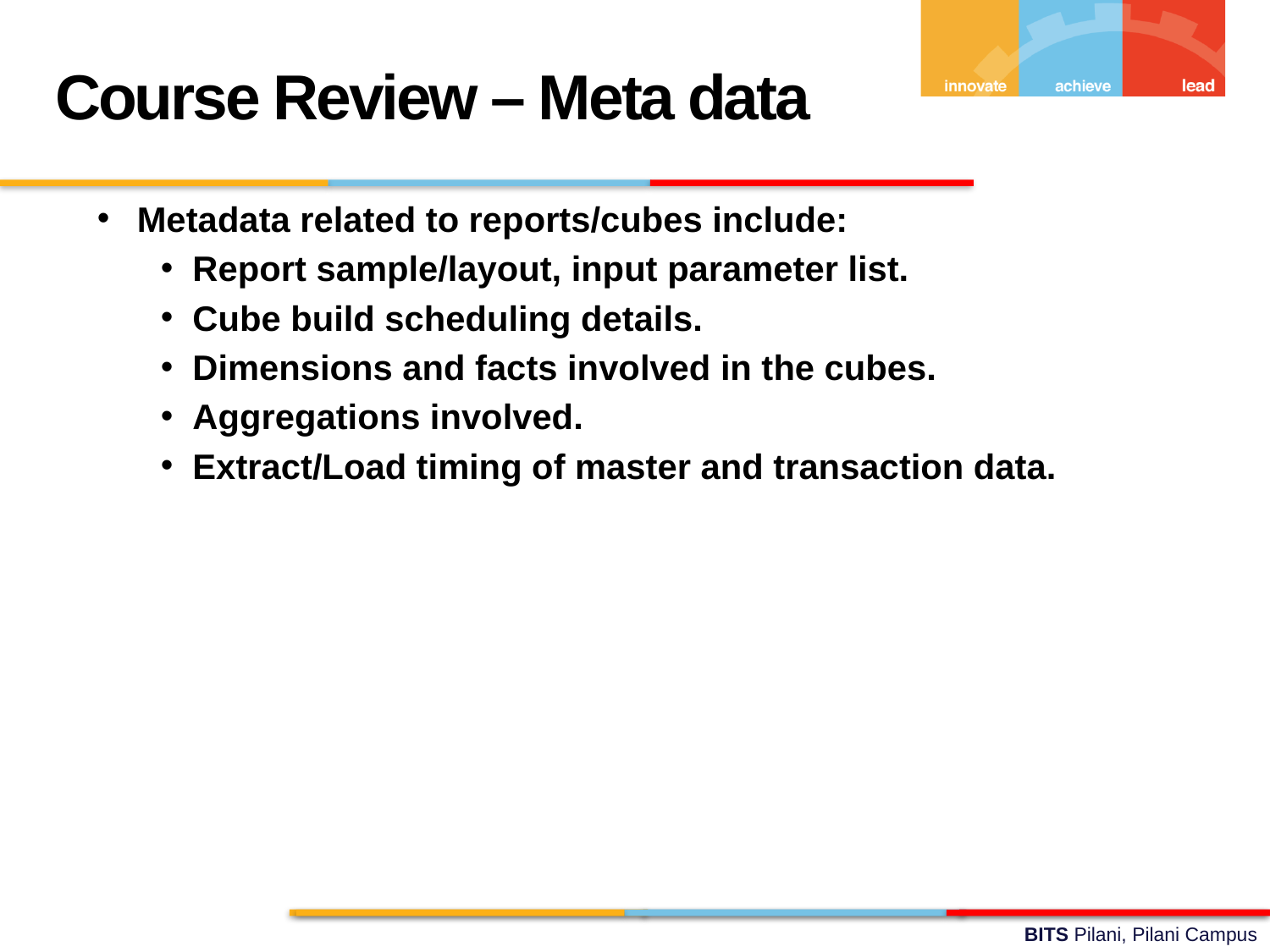

Course Review – Meta data
Metadata related to reports/cubes include:
Report sample/layout, input parameter list.
Cube build scheduling details.
Dimensions and facts involved in the cubes.
Aggregations involved.
Extract/Load timing of master and transaction data.